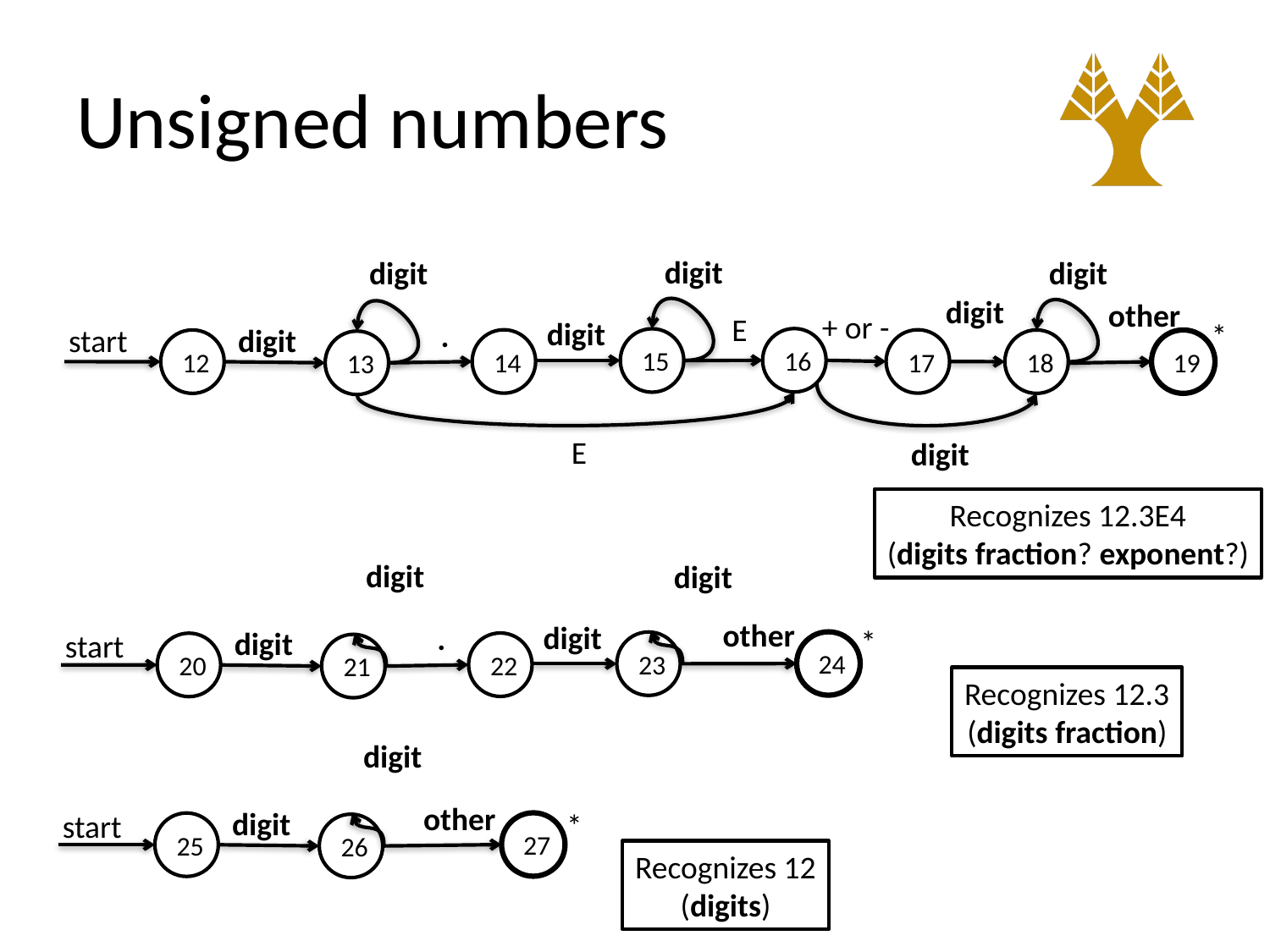

# Unsigned numbers
digit
digit
digit
digit
other
+ or -
E
digit
*
.
start
digit
16
15
17
14
18
12
19
13
E
digit
Recognizes 12.3E4
(digits fraction? exponent?)
digit
digit
other
digit
.
*
digit
start
24
23
22
20
21
Recognizes 12.3
(digits fraction)
digit
other
digit
*
start
27
25
26
Recognizes 12
(digits)